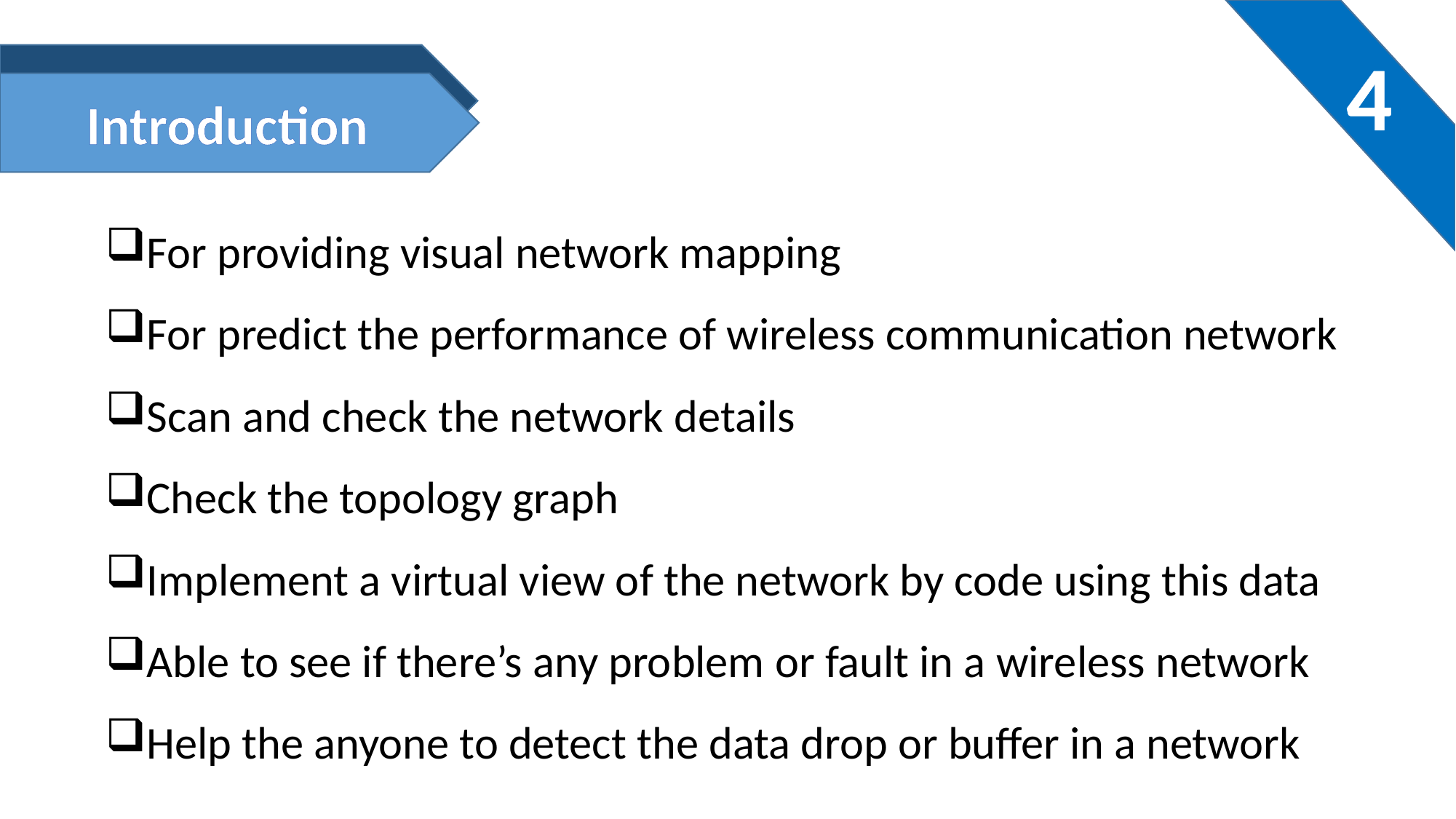

4

Introduction
For providing visual network mapping
For predict the performance of wireless communication network
Scan and check the network details
Check the topology graph
Implement a virtual view of the network by code using this data
Able to see if there’s any problem or fault in a wireless network
Help the anyone to detect the data drop or buffer in a network